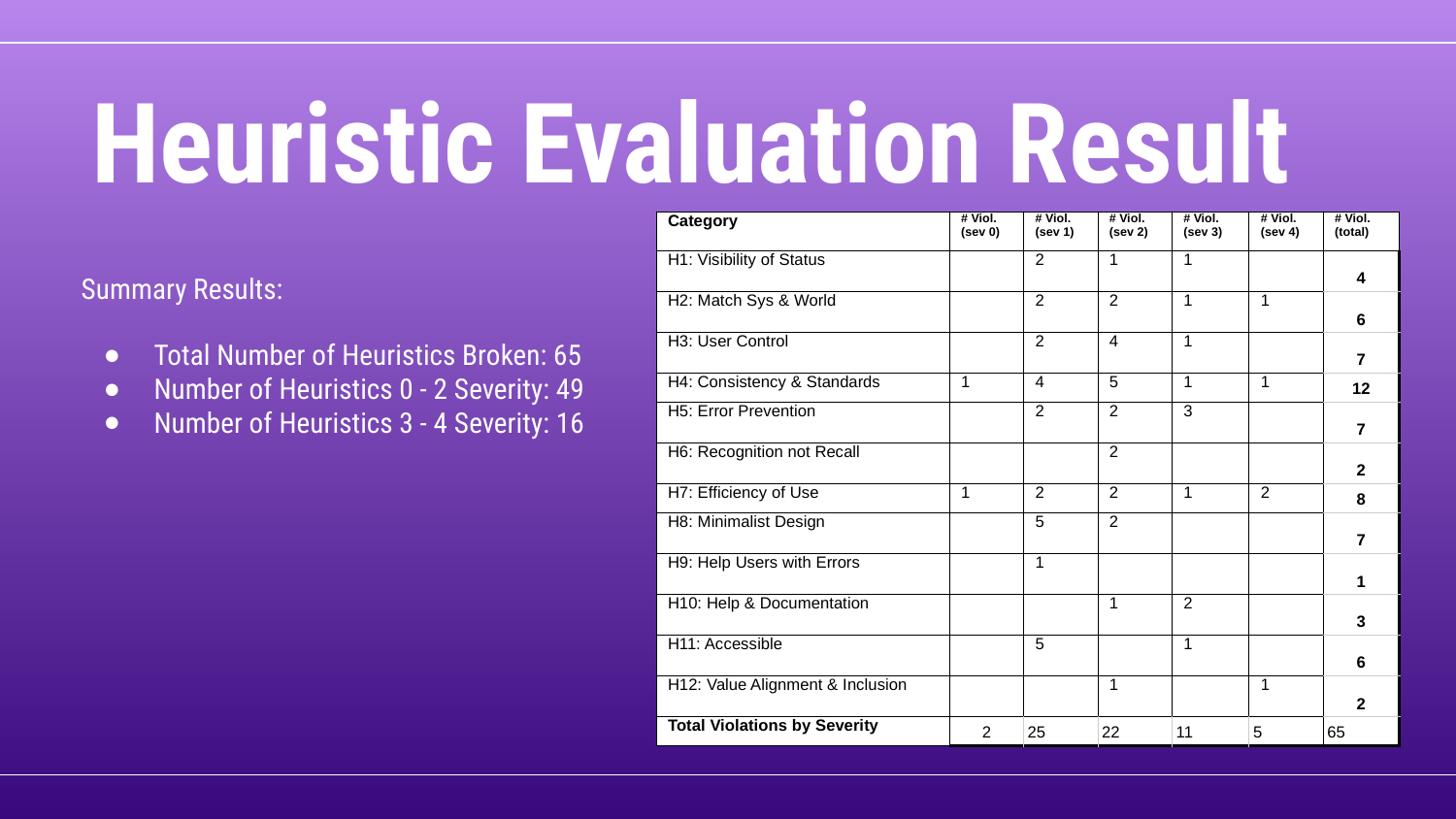

Heuristic Evaluation Result
| Category | # Viol. (sev 0) | # Viol. (sev 1) | # Viol. (sev 2) | # Viol. (sev 3) | # Viol. (sev 4) | # Viol. (total) |
| --- | --- | --- | --- | --- | --- | --- |
| H1: Visibility of Status |  | 2 | 1 | 1 |  | 4 |
| H2: Match Sys & World |  | 2 | 2 | 1 | 1 | 6 |
| H3: User Control |  | 2 | 4 | 1 |  | 7 |
| H4: Consistency & Standards | 1 | 4 | 5 | 1 | 1 | 12 |
| H5: Error Prevention |  | 2 | 2 | 3 |  | 7 |
| H6: Recognition not Recall |  |  | 2 |  |  | 2 |
| H7: Efficiency of Use | 1 | 2 | 2 | 1 | 2 | 8 |
| H8: Minimalist Design |  | 5 | 2 |  |  | 7 |
| H9: Help Users with Errors |  | 1 |  |  |  | 1 |
| H10: Help & Documentation |  |  | 1 | 2 |  | 3 |
| H11: Accessible |  | 5 |  | 1 |  | 6 |
| H12: Value Alignment & Inclusion |  |  | 1 |  | 1 | 2 |
| Total Violations by Severity | 2 | 25 | 22 | 11 | 5 | 65 |
Summary Results:
Total Number of Heuristics Broken: 65
Number of Heuristics 0 - 2 Severity: 49
Number of Heuristics 3 - 4 Severity: 16